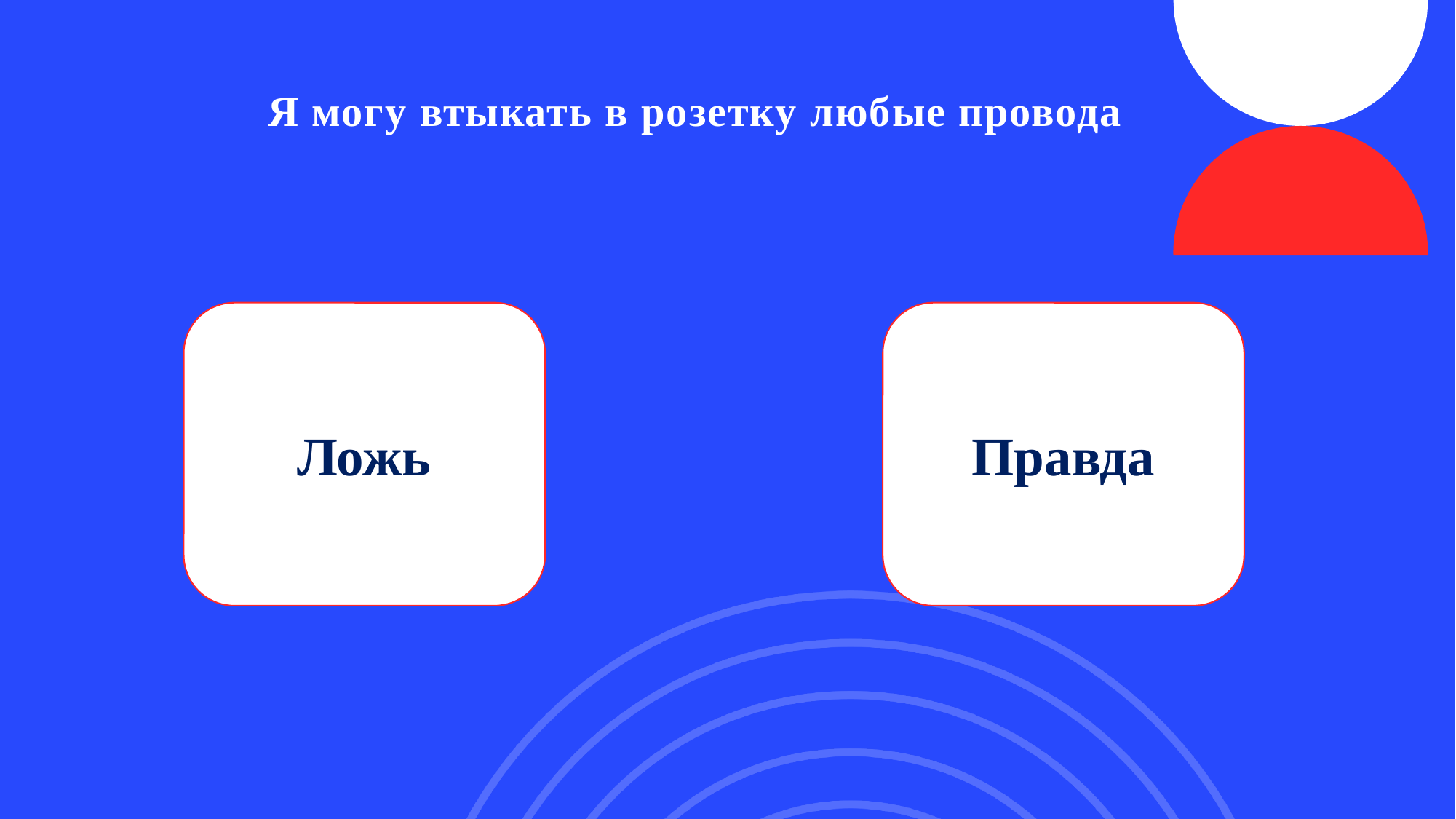

# Я могу втыкать в розетку любые провода

Правда

Ложь